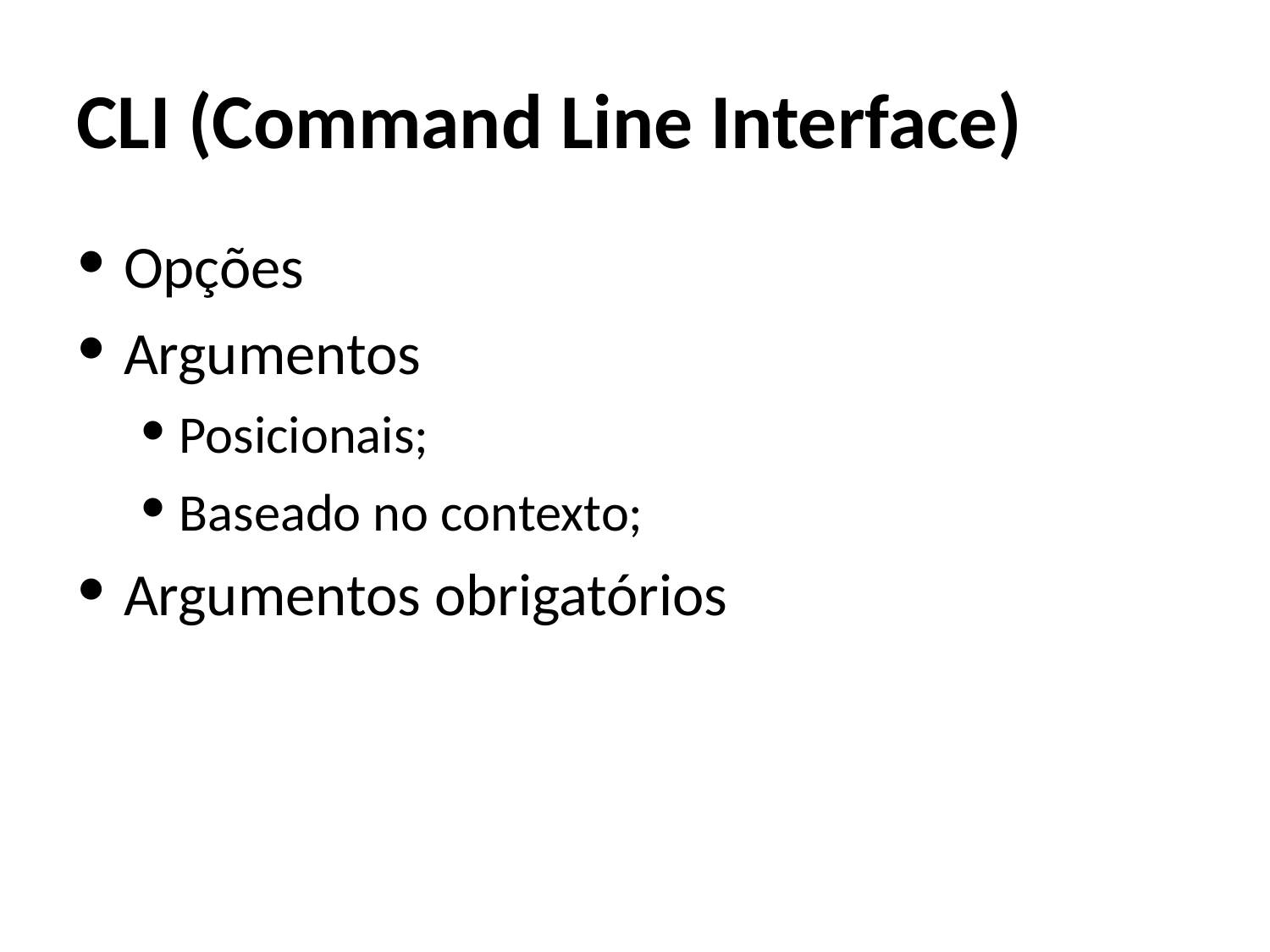

CLI (Command Line Interface)
Opções
Argumentos
Posicionais;
Baseado no contexto;
Argumentos obrigatórios